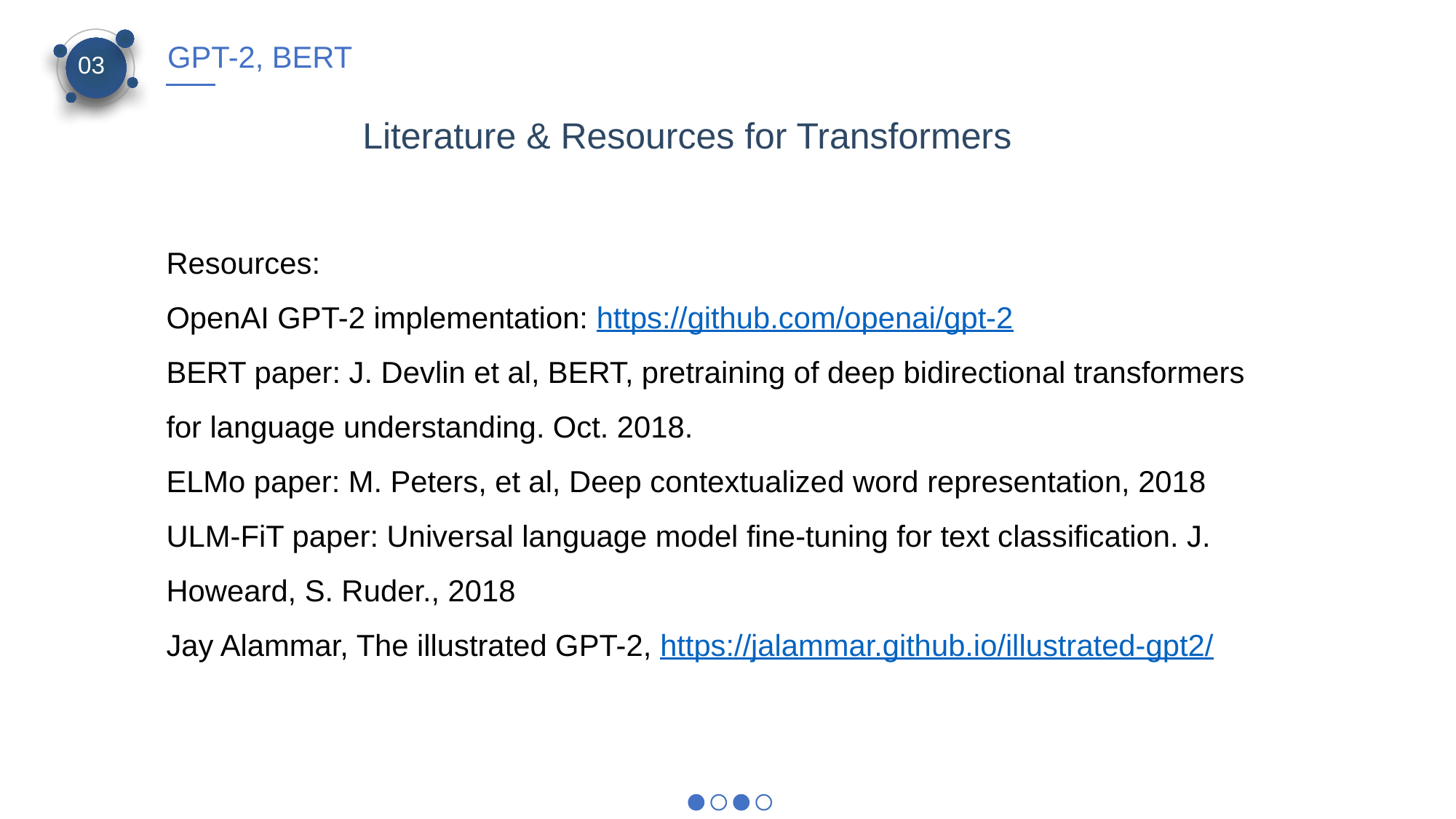

GPT-2, BERT
03
Literature & Resources for Transformers

Resources:
OpenAI GPT-2 implementation: https://github.com/openai/gpt-2
BERT paper: J. Devlin et al, BERT, pretraining of deep bidirectional transformers for language understanding. Oct. 2018.
ELMo paper: M. Peters, et al, Deep contextualized word representation, 2018
ULM-FiT paper: Universal language model fine-tuning for text classification. J. Howeard, S. Ruder., 2018
Jay Alammar, The illustrated GPT-2, https://jalammar.github.io/illustrated-gpt2/